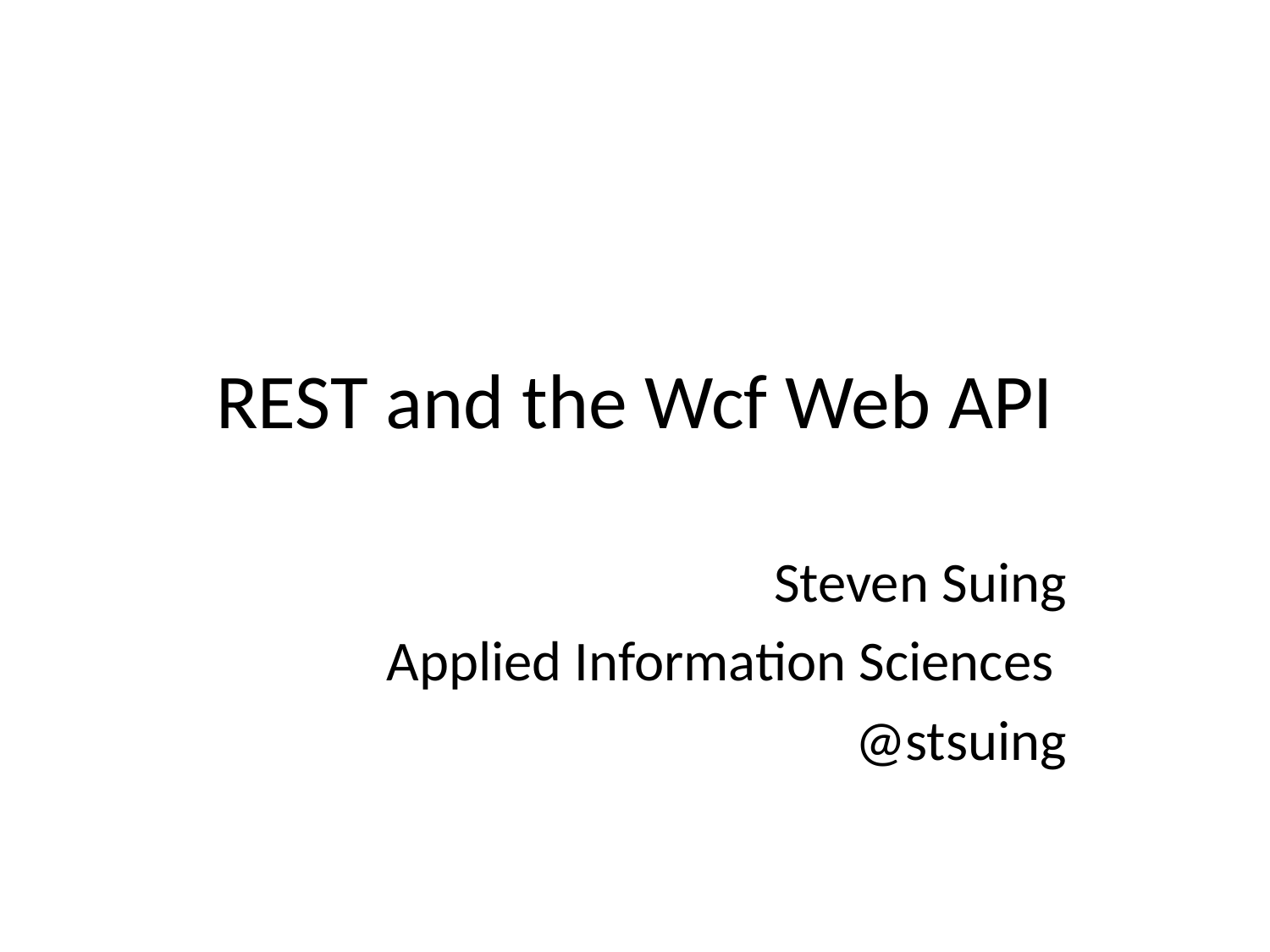

# REST and the Wcf Web API
Steven Suing
Applied Information Sciences
@stsuing